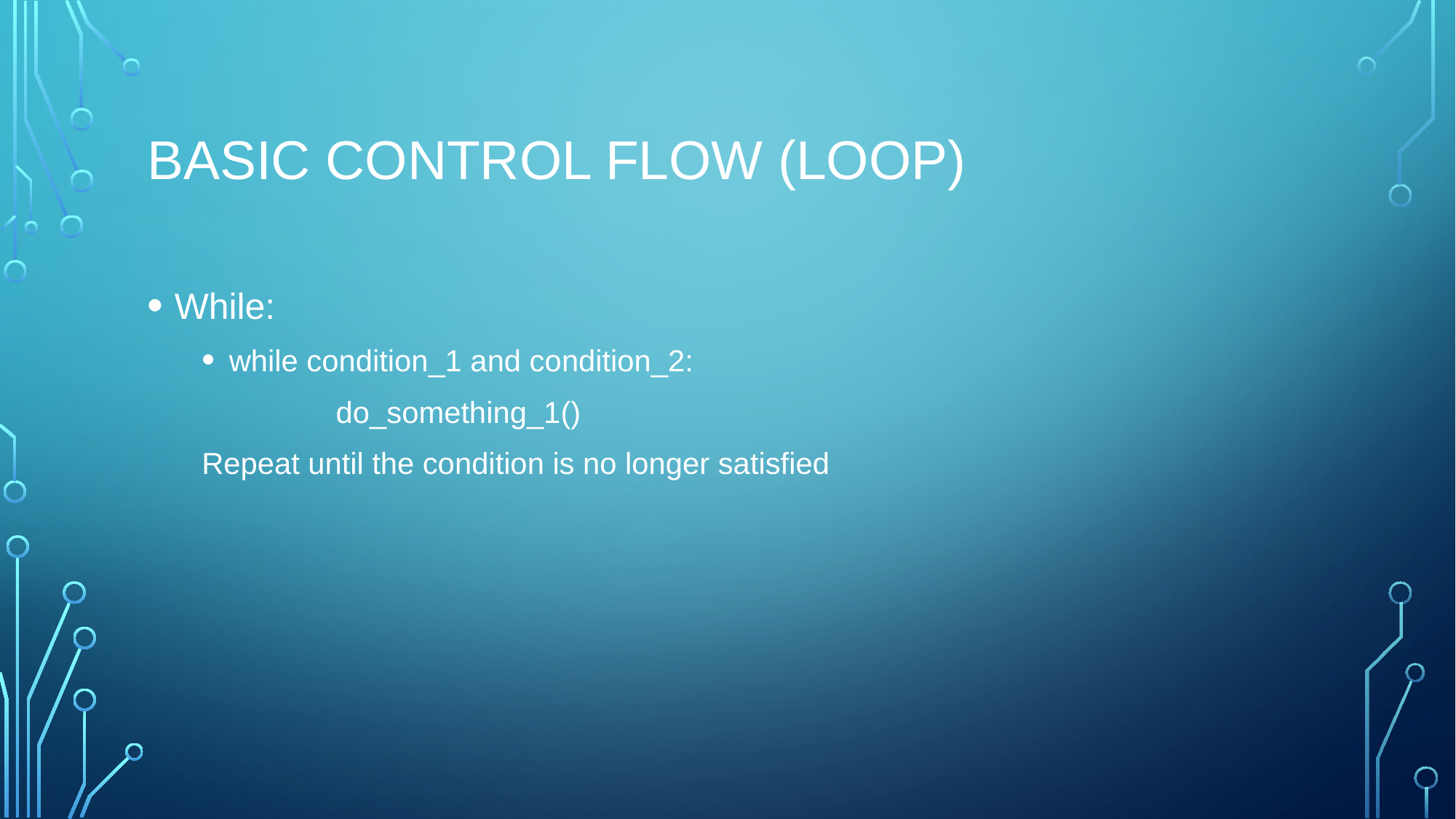

# Basic control flow (loop)
While:
while condition_1 and condition_2:
	   do_something_1()
Repeat until the condition is no longer satisfied